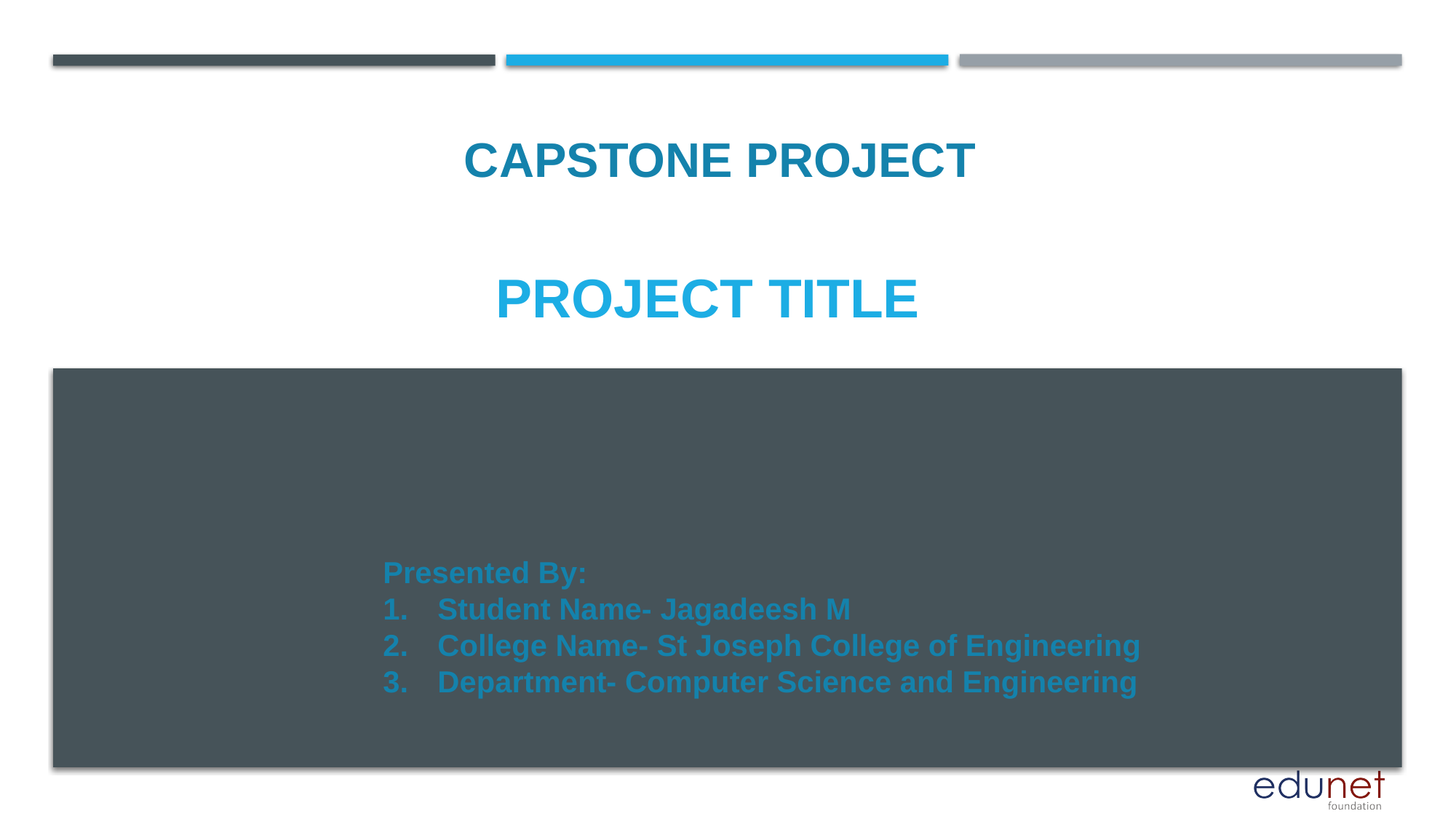

CAPSTONE PROJECT
# PROJECT TITLE
Presented By:
Student Name- Jagadeesh M
College Name- St Joseph College of Engineering
Department- Computer Science and Engineering